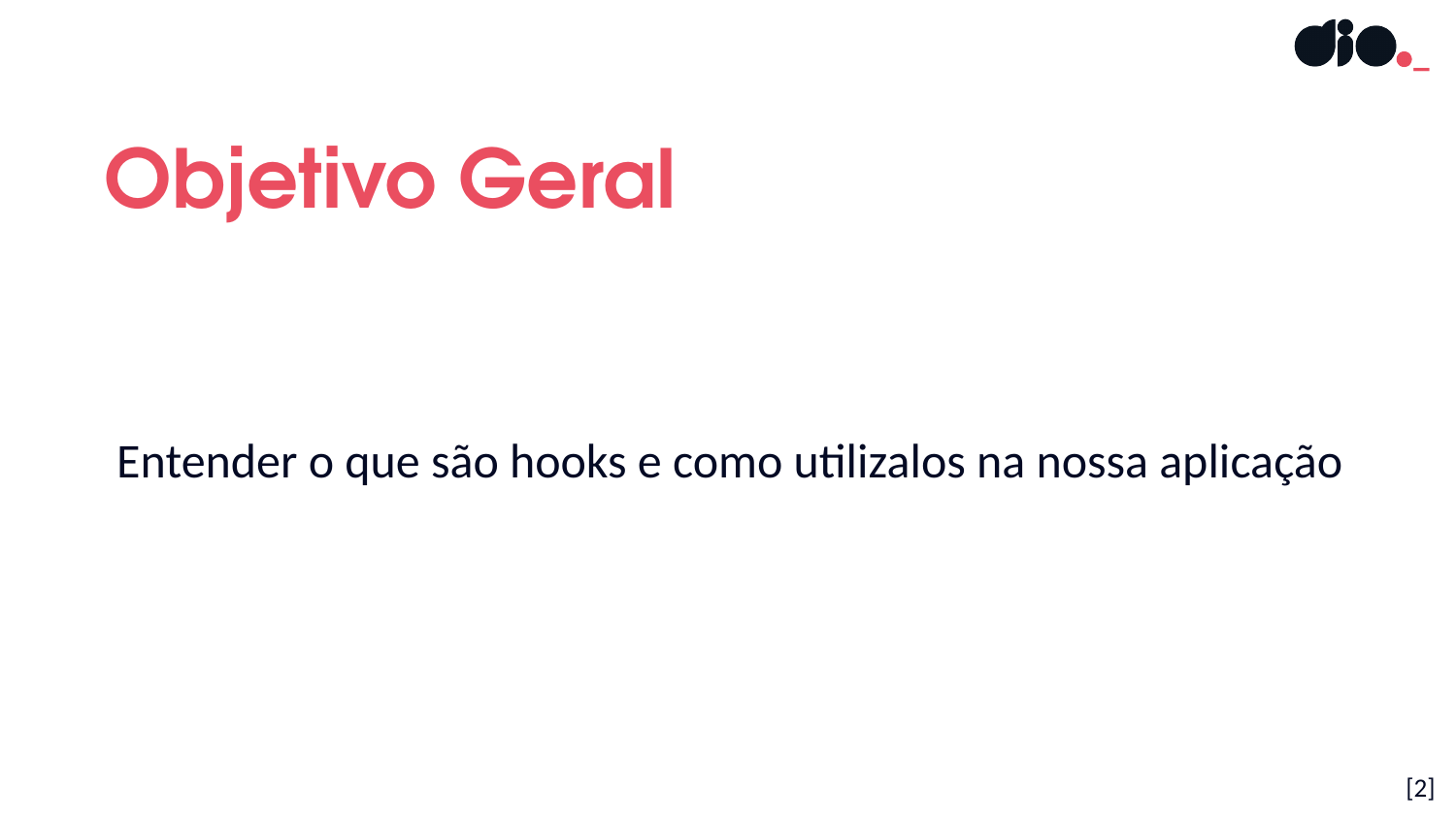

Objetivo Geral
Entender o que são hooks e como utilizalos na nossa aplicação
[2]